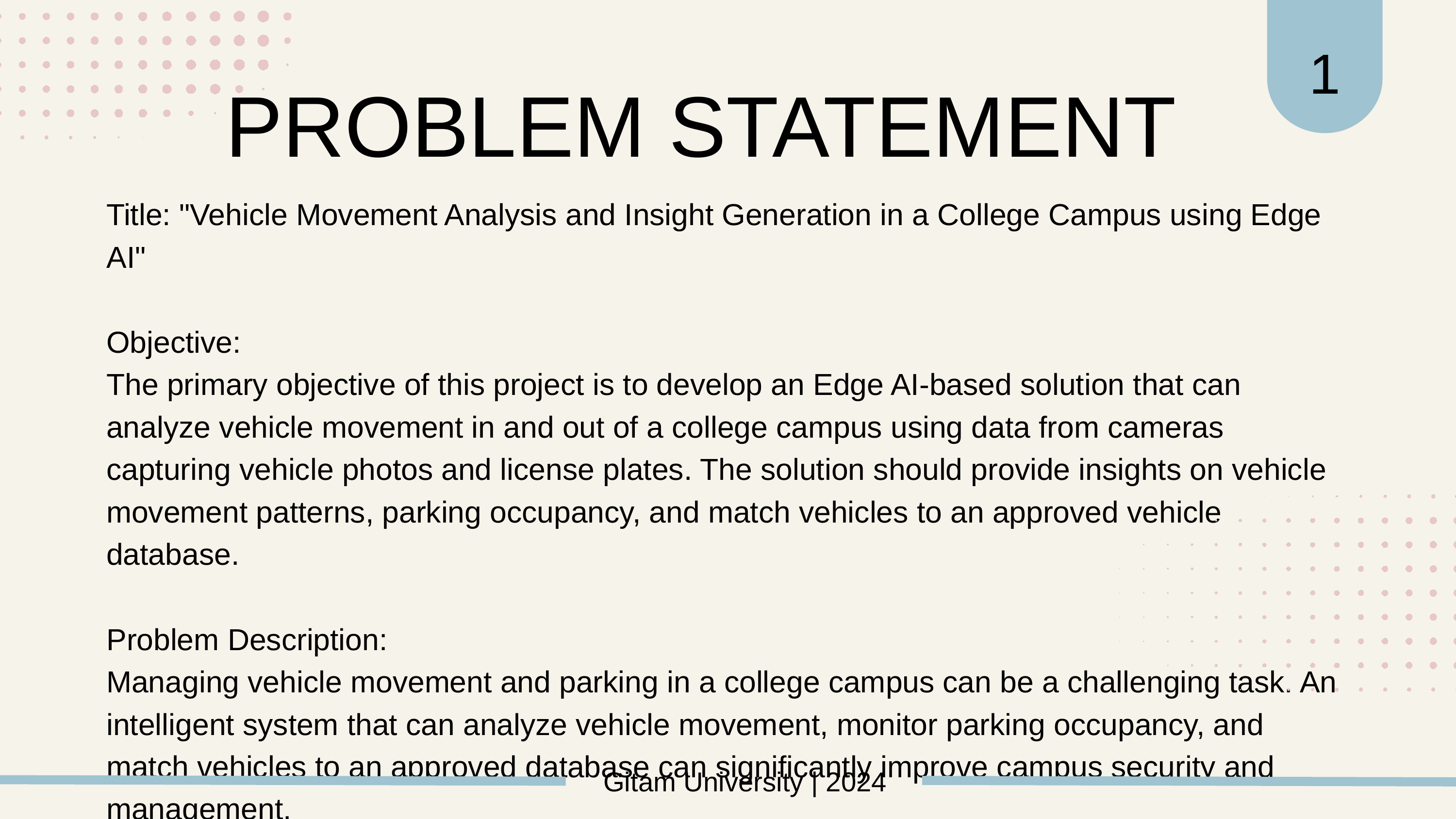

1

PROBLEM STATEMENT
Title: "Vehicle Movement Analysis and Insight Generation in a College Campus using Edge AI"

Objective:
The primary objective of this project is to develop an Edge AI-based solution that can analyze vehicle movement in and out of a college campus using data from cameras capturing vehicle photos and license plates. The solution should provide insights on vehicle movement patterns, parking occupancy, and match vehicles to an approved vehicle database.

Problem Description:
Managing vehicle movement and parking in a college campus can be a challenging task. An intelligent system that can analyze vehicle movement, monitor parking occupancy, and match vehicles to an approved database can significantly improve campus security and management.

Gitam University | 2024